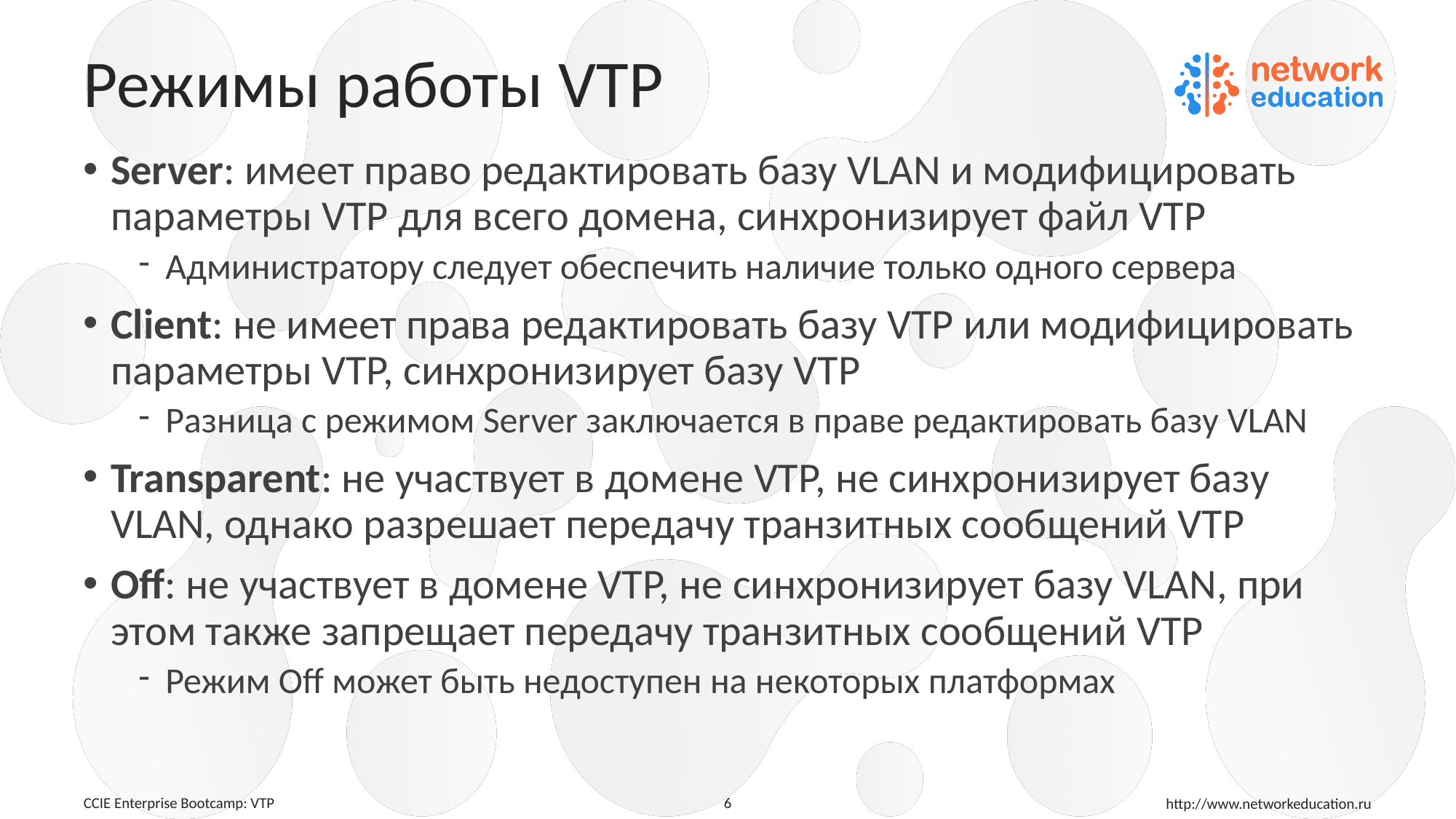

# Режимы работы VTP
Server: имеет право редактировать базу VLAN и модифицировать параметры VTP для всего домена, синхронизирует файл VTP
Администратору следует обеспечить наличие только одного сервера
Client: не имеет права редактировать базу VTP или модифицировать параметры VTP, синхронизирует базу VTP
Разница с режимом Server заключается в праве редактировать базу VLAN
Transparent: не участвует в домене VTP, не синхронизирует базу VLAN, однако разрешает передачу транзитных сообщений VTP
Off: не участвует в домене VTP, не синхронизирует базу VLAN, при этом также запрещает передачу транзитных сообщений VTP
Режим Off может быть недоступен на некоторых платформах
6
CCIE Enterprise Bootcamp: VTP